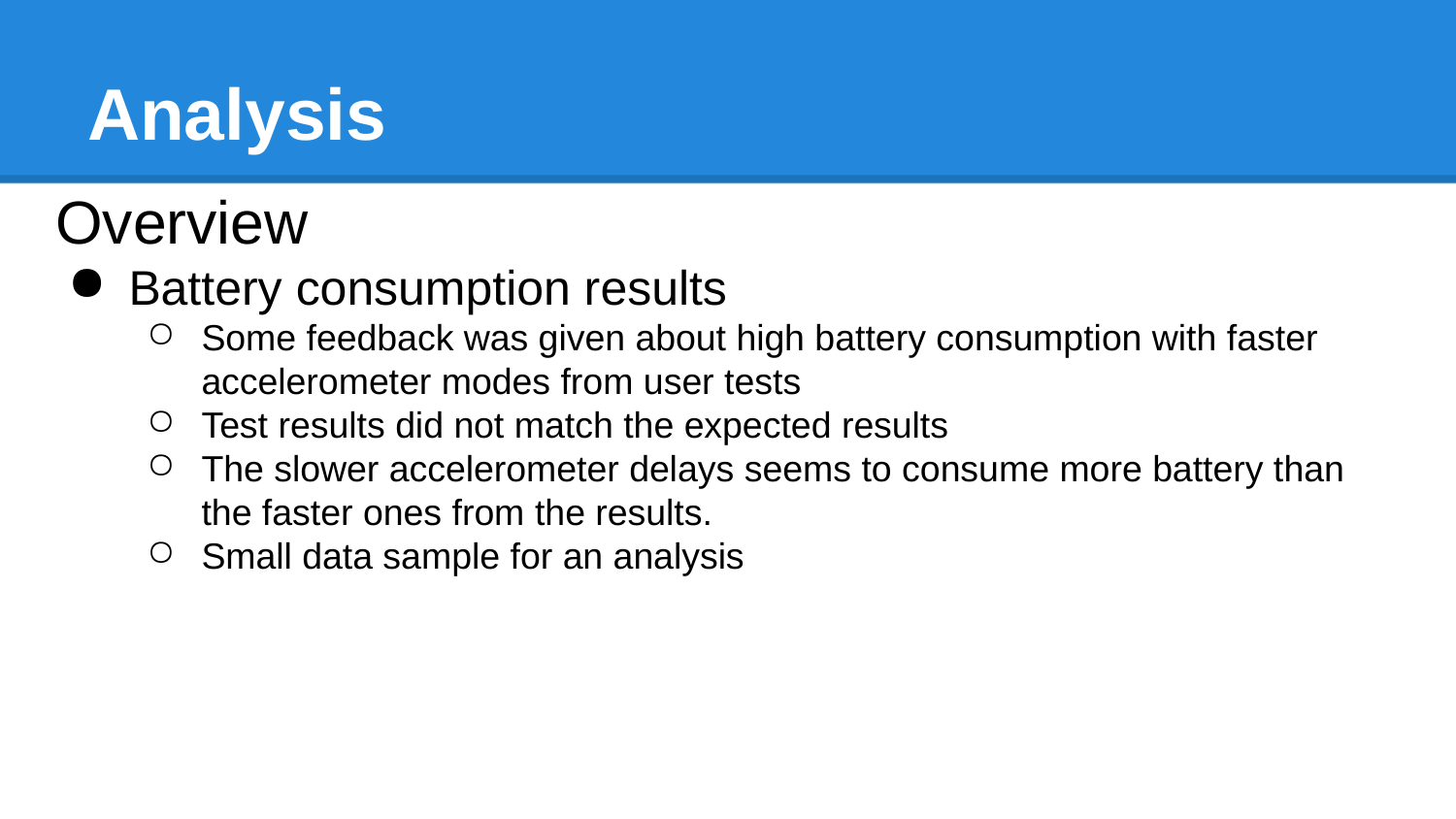

# Analysis
Overview
Battery consumption results
Some feedback was given about high battery consumption with faster accelerometer modes from user tests
Test results did not match the expected results
The slower accelerometer delays seems to consume more battery than the faster ones from the results.
Small data sample for an analysis